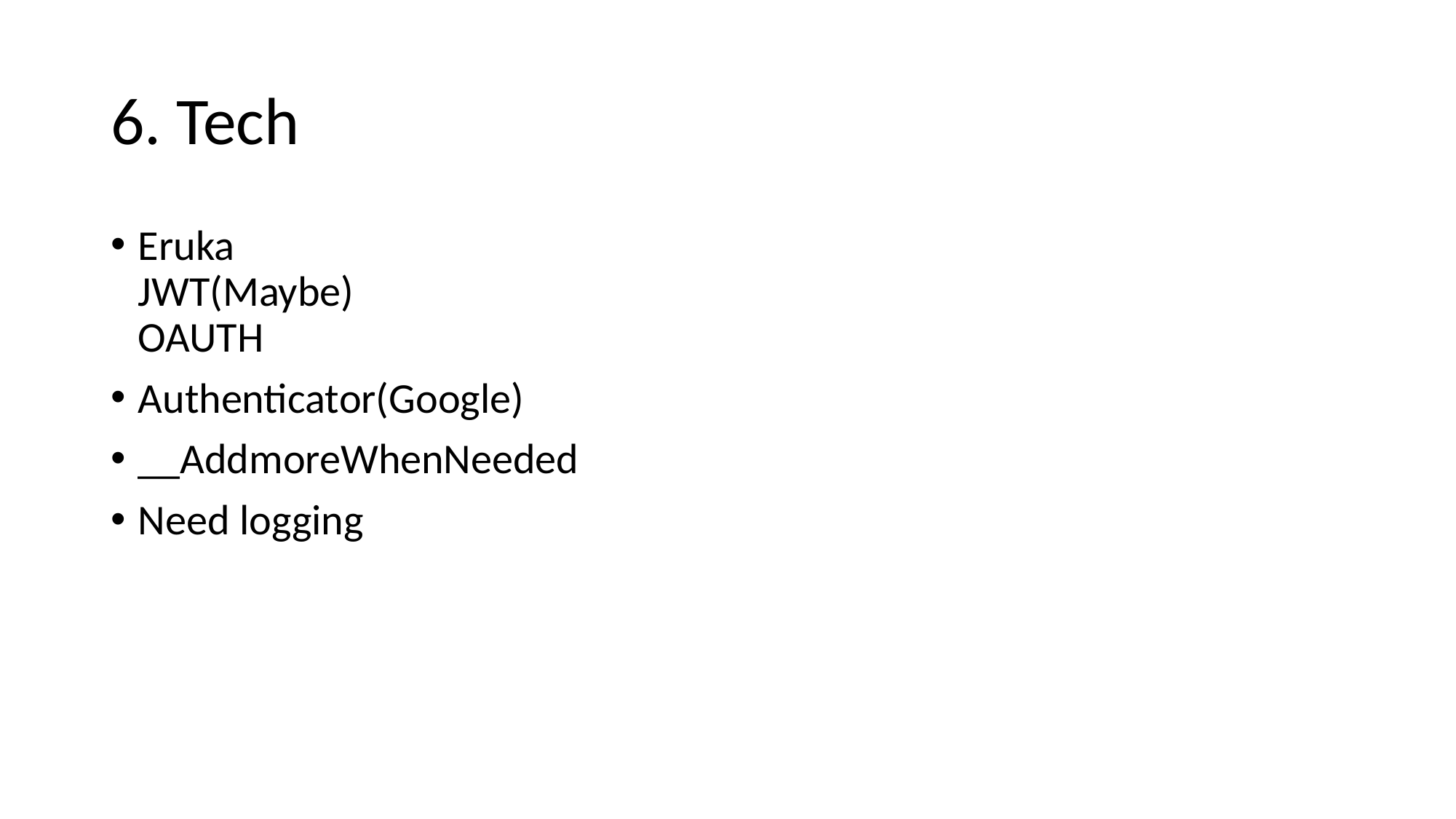

# 6. Tech
Eruka
JWT(Maybe)
OAUTH
Authenticator(Google)
__AddmoreWhenNeeded
Need logging